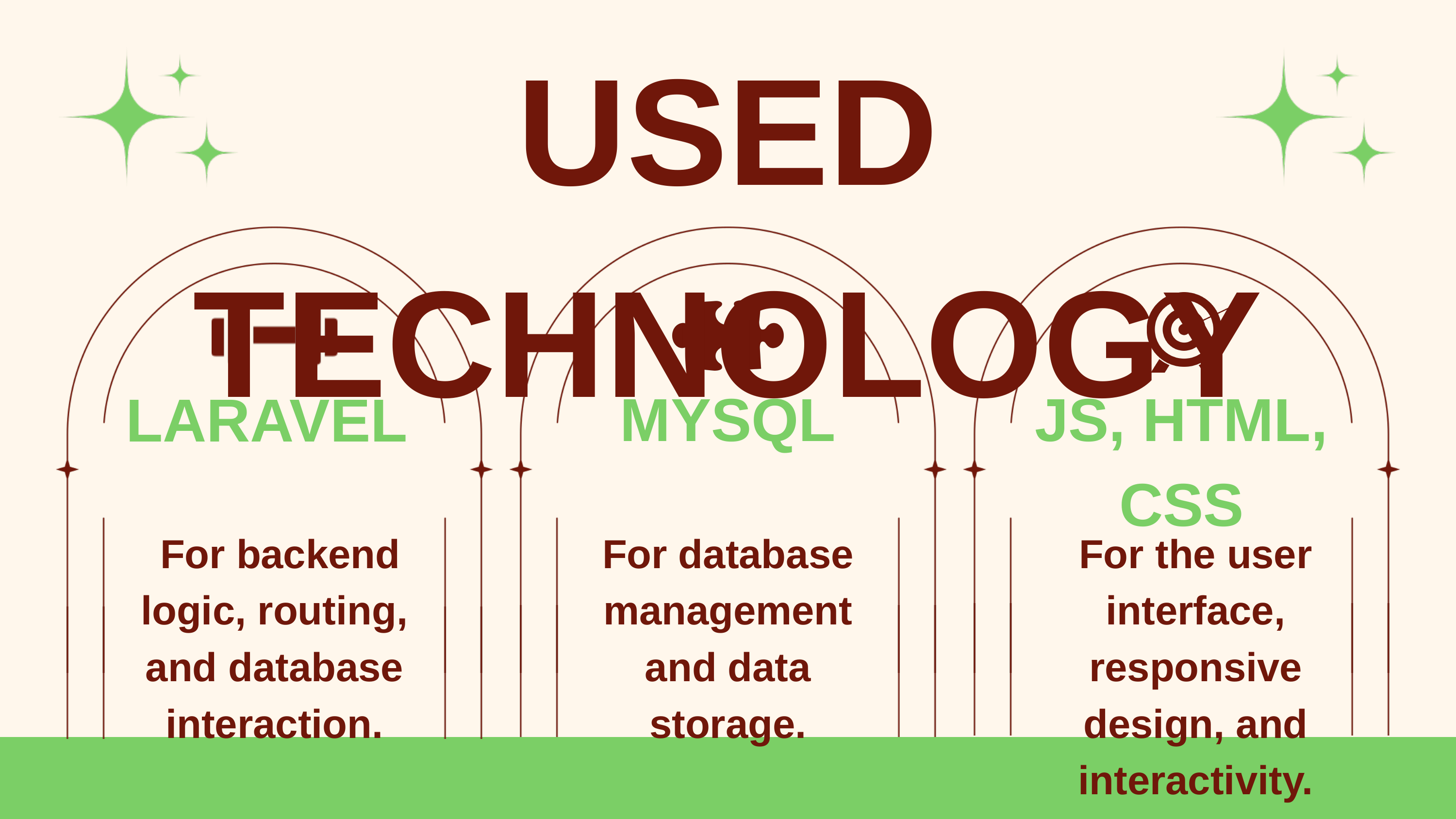

USED TECHNOLOGY

MYSQL
JS, HTML, CSS
LARAVEL
 For backend logic, routing, and database interaction.
For database management and data storage.
For the user interface, responsive design, and interactivity.